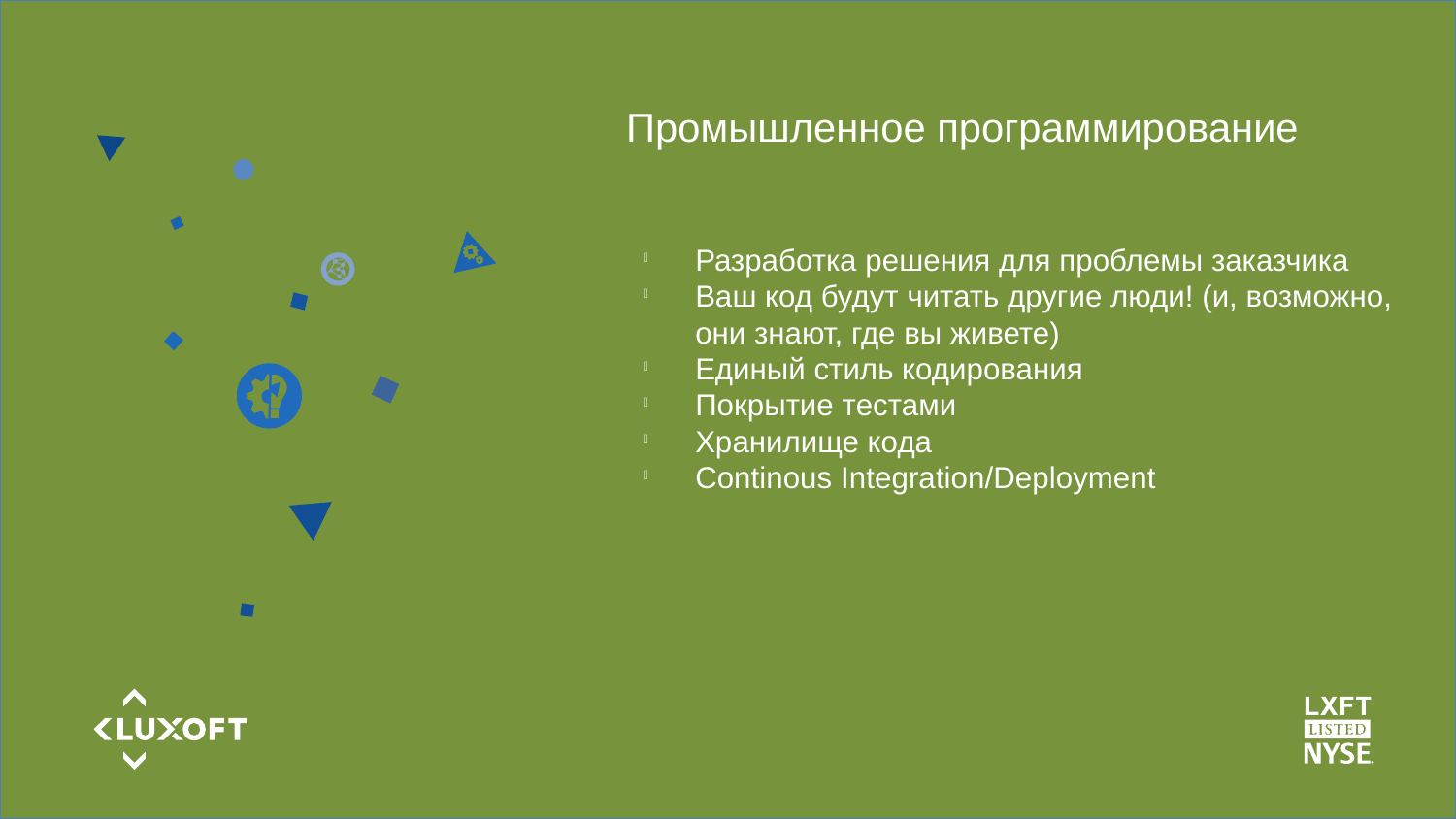

Промышленное программирование
Разработка решения для проблемы заказчика
Ваш код будут читать другие люди! (и, возможно, они знают, где вы живете)
Единый стиль кодирования
Покрытие тестами
Хранилище кода
Continous Integration/Deployment